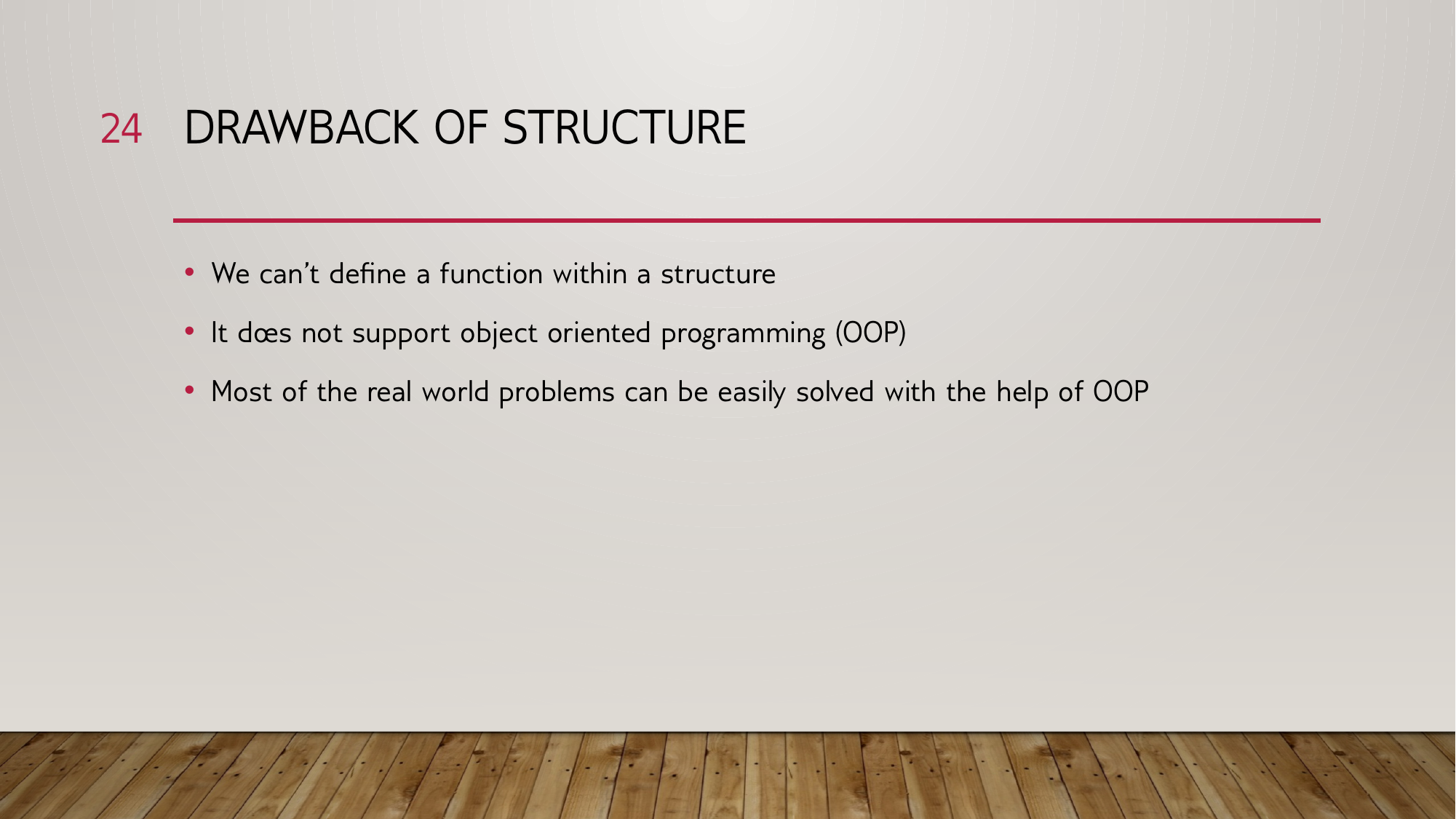

24
# Drawback of structure
We can’t define a function within a structure
It does not support object oriented programming (OOP)
Most of the real world problems can be easily solved with the help of OOP